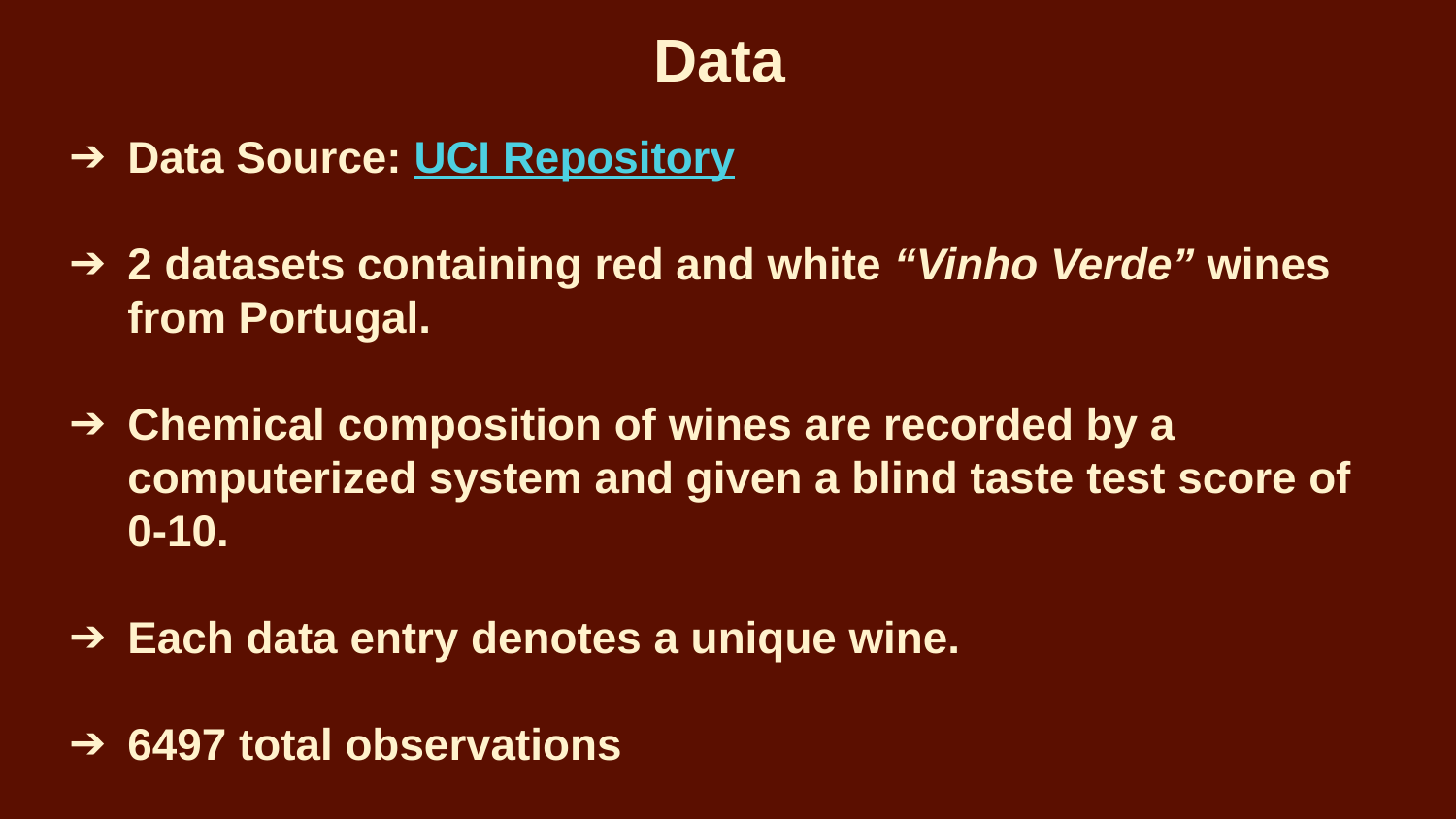

Data

Data Source: UCI Repository

2 datasets containing red and white “Vinho Verde” wines from Portugal.

Chemical composition of wines are recorded by a computerized system and given a blind taste test score of 0-10.

Each data entry denotes a unique wine.

6497 total observations